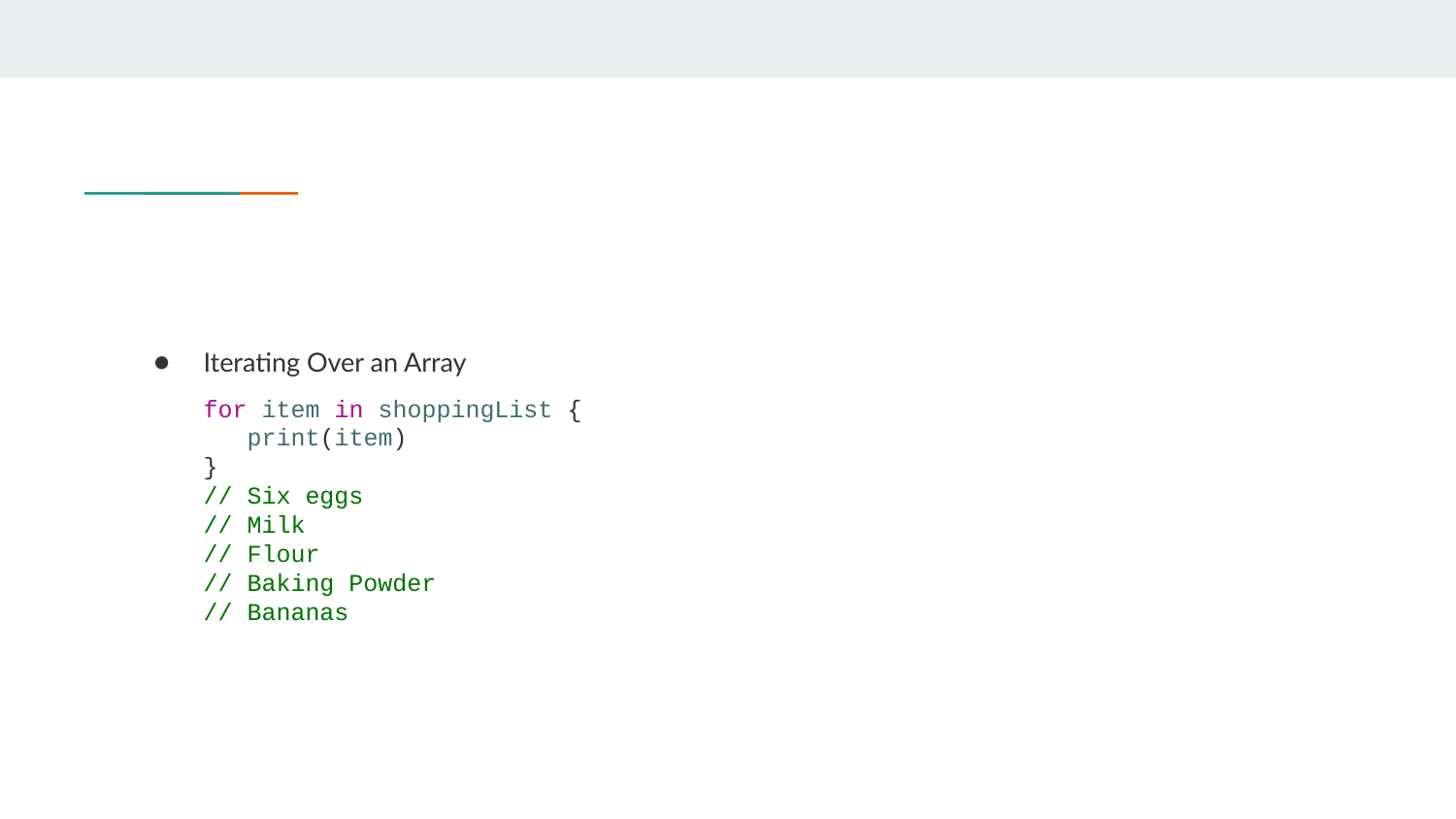

#
Iterating Over an Array
for item in shoppingList {
   print(item)
}
// Six eggs
// Milk
// Flour
// Baking Powder
// Bananas